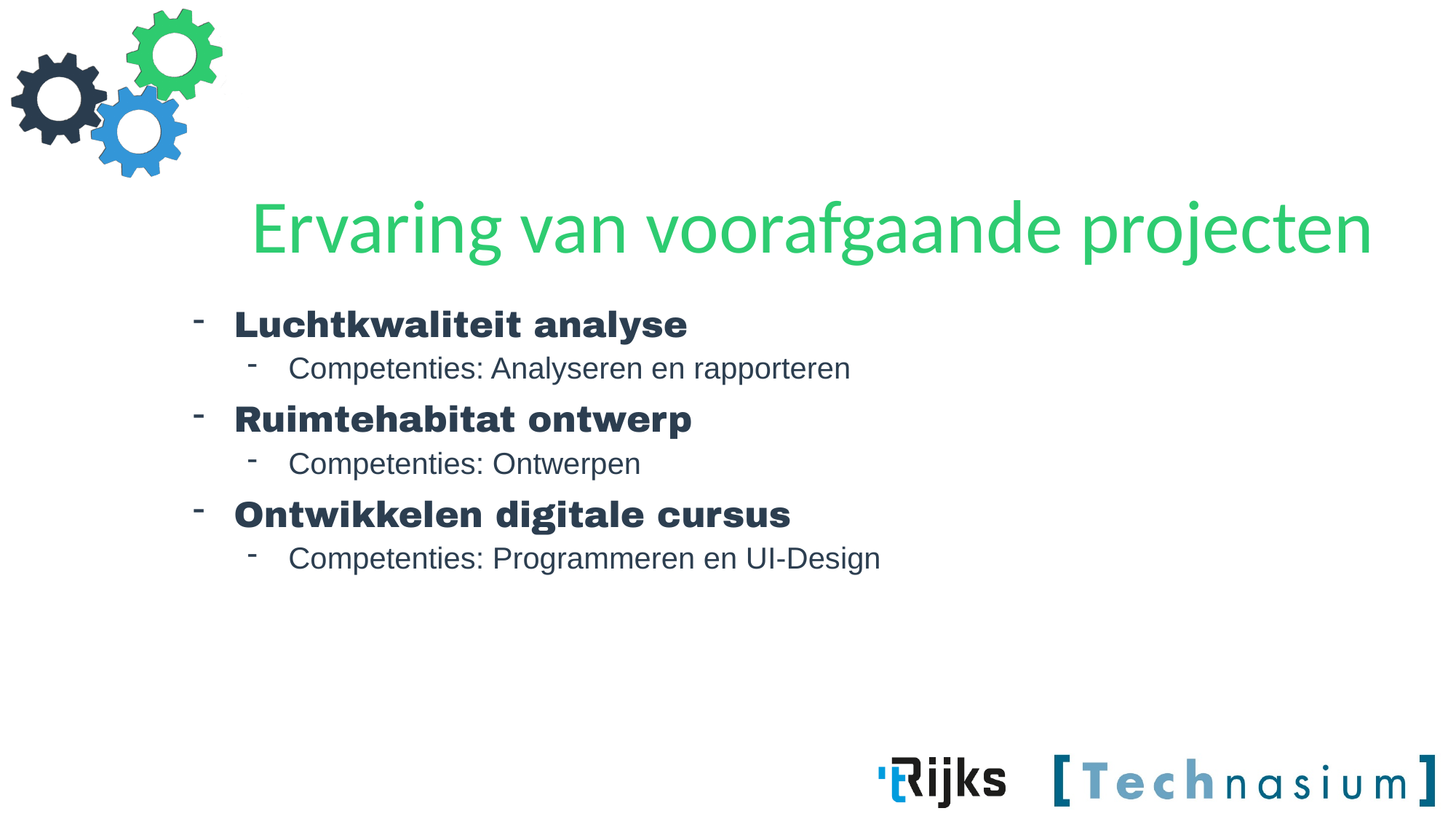

# Ervaring van voorafgaande projecten
Luchtkwaliteit analyse
Competenties: Analyseren en rapporteren
Ruimtehabitat ontwerp
Competenties: Ontwerpen
Ontwikkelen digitale cursus
Competenties: Programmeren en UI-Design